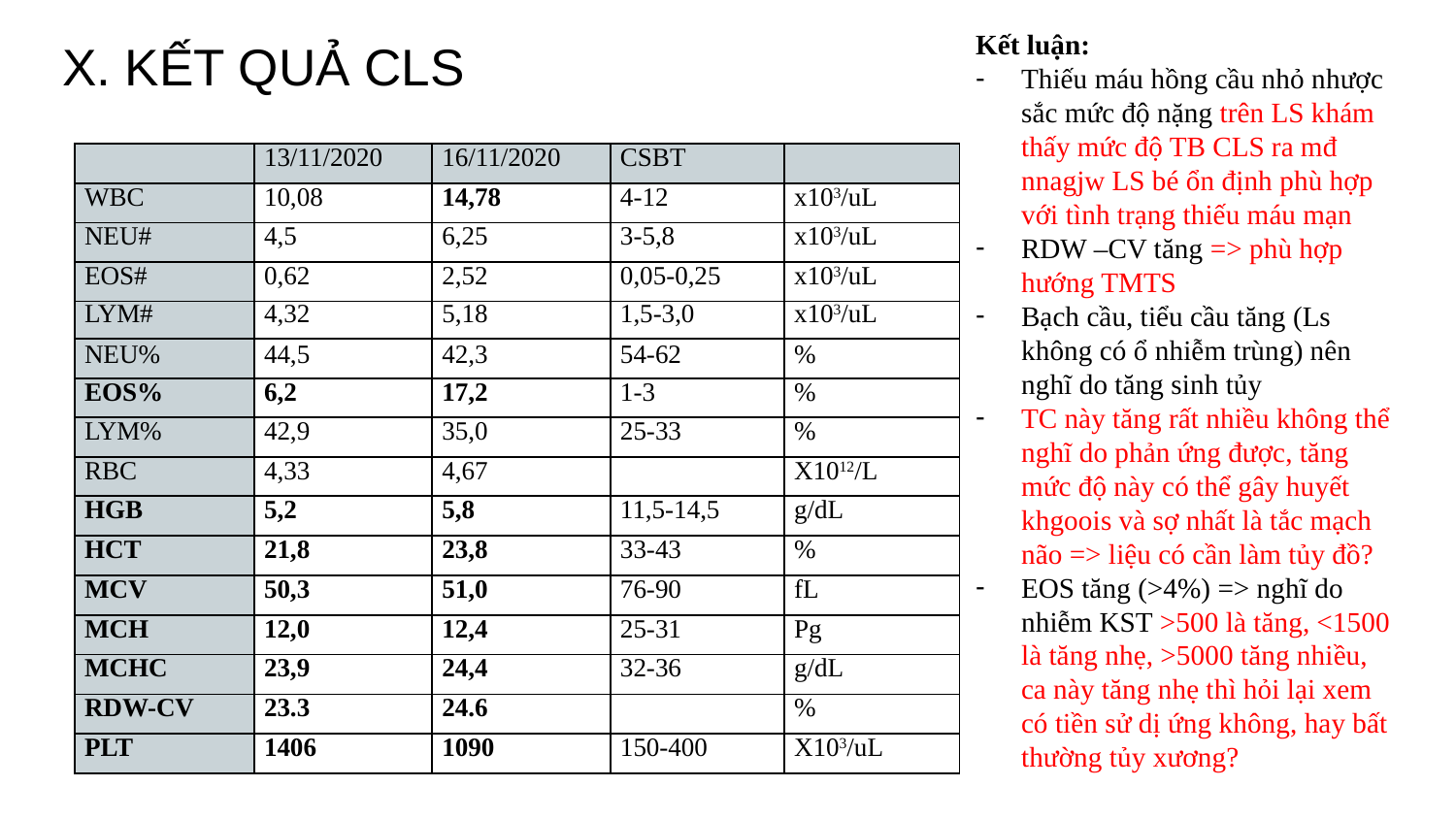

# X. KẾT QUẢ CLS
Kết luận:
Thiếu máu hồng cầu nhỏ nhược sắc mức độ nặng trên LS khám thấy mức độ TB CLS ra mđ nnagjw LS bé ổn định phù hợp với tình trạng thiếu máu mạn
RDW –CV tăng => phù hợp hướng TMTS
Bạch cầu, tiểu cầu tăng (Ls không có ổ nhiễm trùng) nên nghĩ do tăng sinh tủy
TC này tăng rất nhiều không thể nghĩ do phản ứng được, tăng mức độ này có thể gây huyết khgoois và sợ nhất là tắc mạch não => liệu có cần làm tủy đồ?
EOS tăng (>4%) => nghĩ do nhiễm KST >500 là tăng, <1500 là tăng nhẹ, >5000 tăng nhiều, ca này tăng nhẹ thì hỏi lại xem có tiền sử dị ứng không, hay bất thường tủy xương?
|  | 13/11/2020 | 16/11/2020 | CSBT |  |
| --- | --- | --- | --- | --- |
| WBC | 10,08 | 14,78 | 4-12 | x103/uL |
| NEU# | 4,5 | 6,25 | 3-5,8 | x103/uL |
| EOS# | 0,62 | 2,52 | 0,05-0,25 | x103/uL |
| LYM# | 4,32 | 5,18 | 1,5-3,0 | x103/uL |
| NEU% | 44,5 | 42,3 | 54-62 | % |
| EOS% | 6,2 | 17,2 | 1-3 | % |
| LYM% | 42,9 | 35,0 | 25-33 | % |
| RBC | 4,33 | 4,67 |  | X1012/L |
| HGB | 5,2 | 5,8 | 11,5-14,5 | g/dL |
| HCT | 21,8 | 23,8 | 33-43 | % |
| MCV | 50,3 | 51,0 | 76-90 | fL |
| MCH | 12,0 | 12,4 | 25-31 | Pg |
| MCHC | 23,9 | 24,4 | 32-36 | g/dL |
| RDW-CV | 23.3 | 24.6 |  | % |
| PLT | 1406 | 1090 | 150-400 | X103/uL |